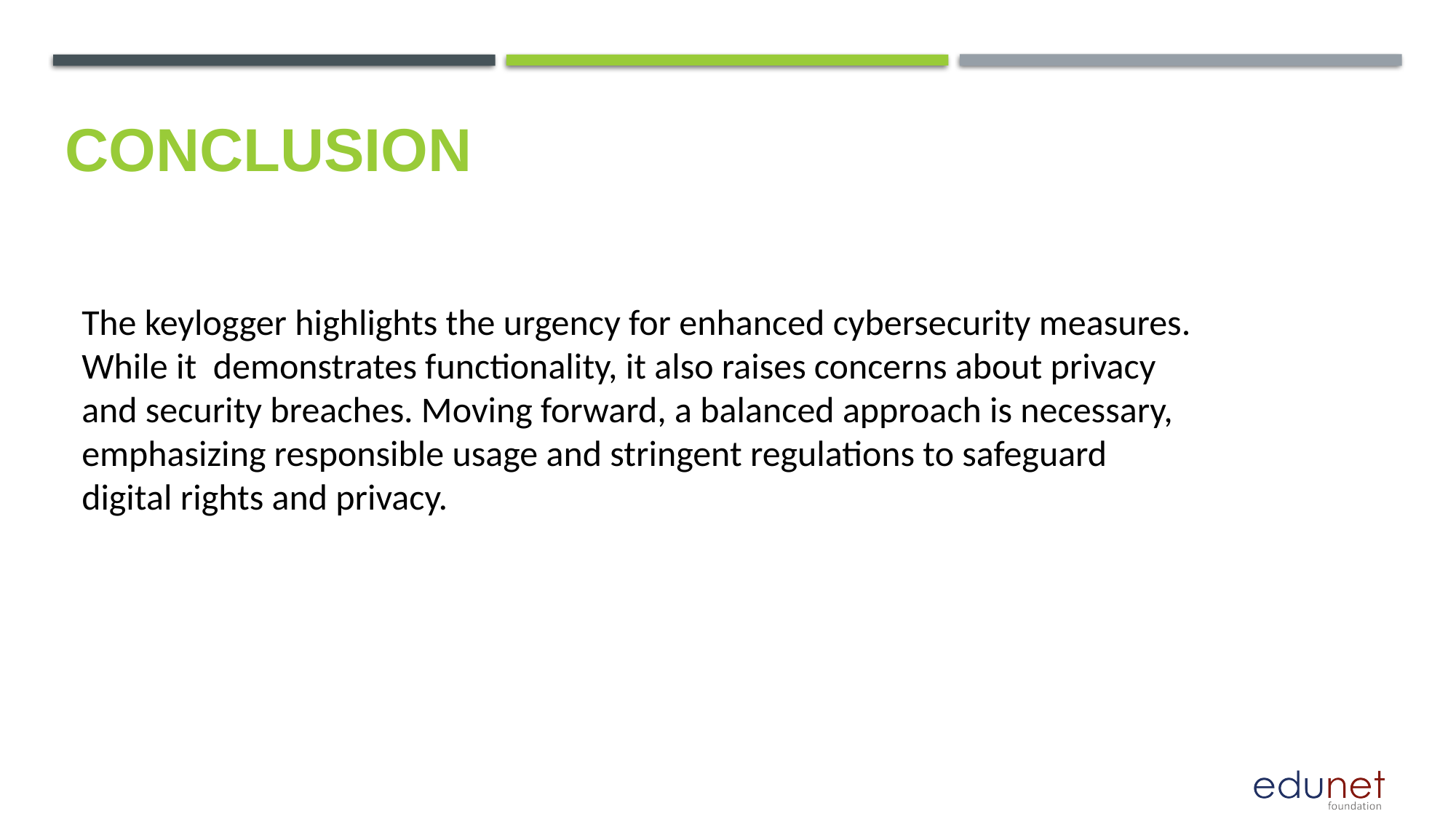

CONCLUSION
The keylogger highlights the urgency for enhanced cybersecurity measures. While it  demonstrates functionality, it also raises concerns about privacy and security breaches. Moving forward, a balanced approach is necessary, emphasizing responsible usage and stringent regulations to safeguard digital rights and privacy.